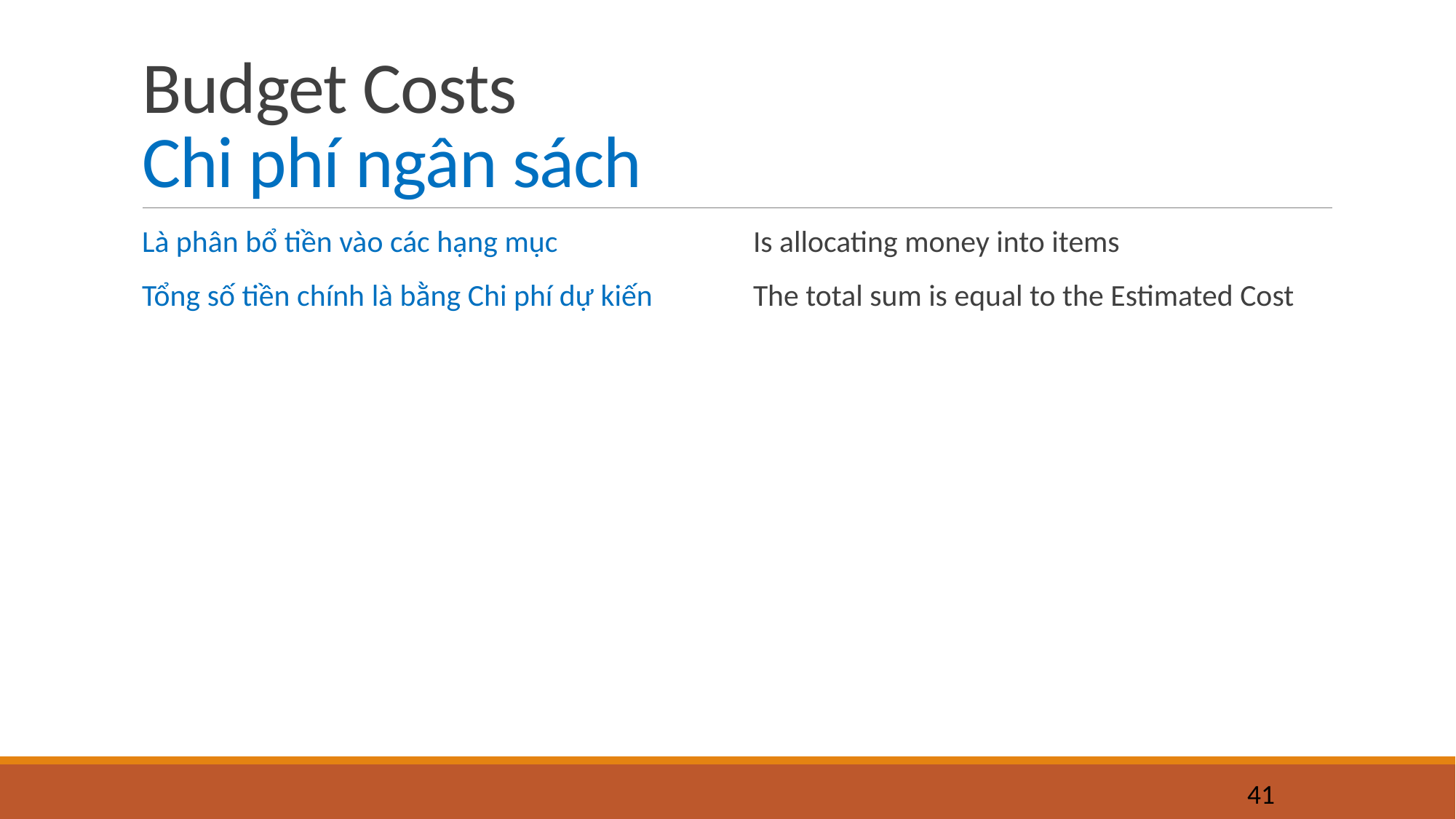

# Budget Costs Chi phí ngân sách
Là phân bổ tiền vào các hạng mục
Tổng số tiền chính là bằng Chi phí dự kiến
Is allocating money into items
The total sum is equal to the Estimated Cost
41